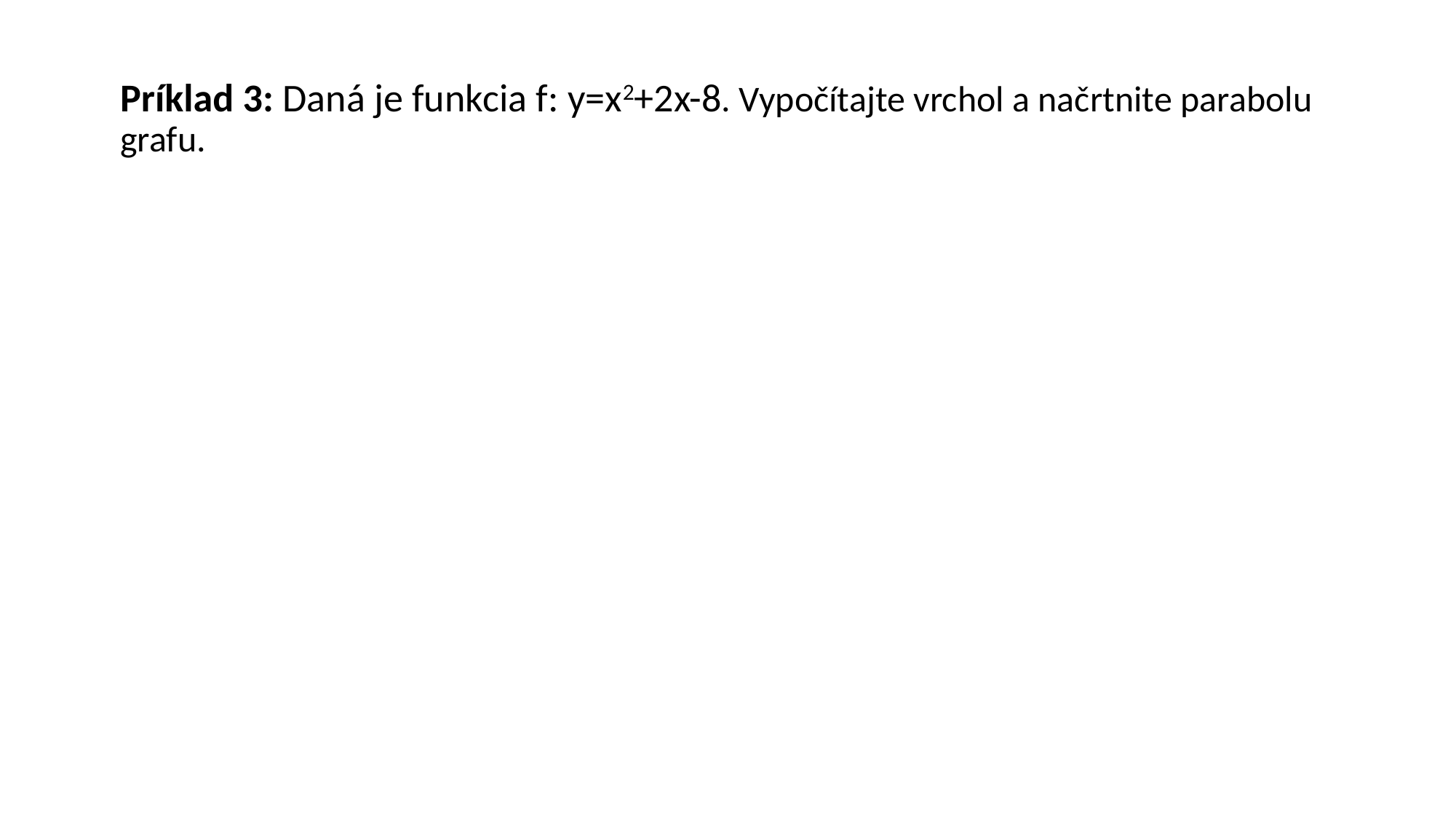

# Príklad 3: Daná je funkcia f: y=x2+2x-8. Vypočítajte vrchol a načrtnite parabolu grafu.